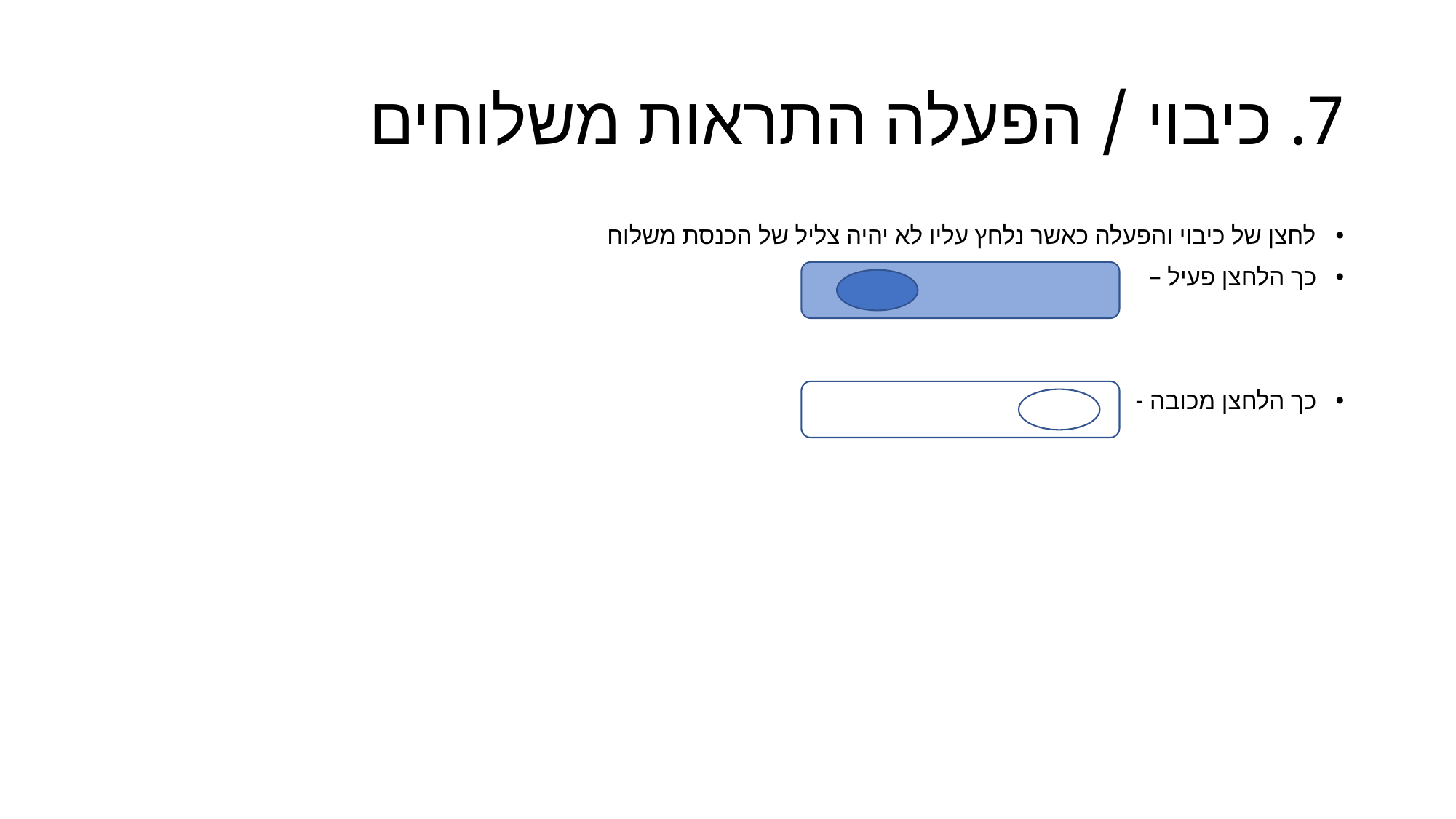

# 7. כיבוי / הפעלה התראות משלוחים
לחצן של כיבוי והפעלה כאשר נלחץ עליו לא יהיה צליל של הכנסת משלוח
כך הלחצן פעיל –

כך הלחצן מכובה -